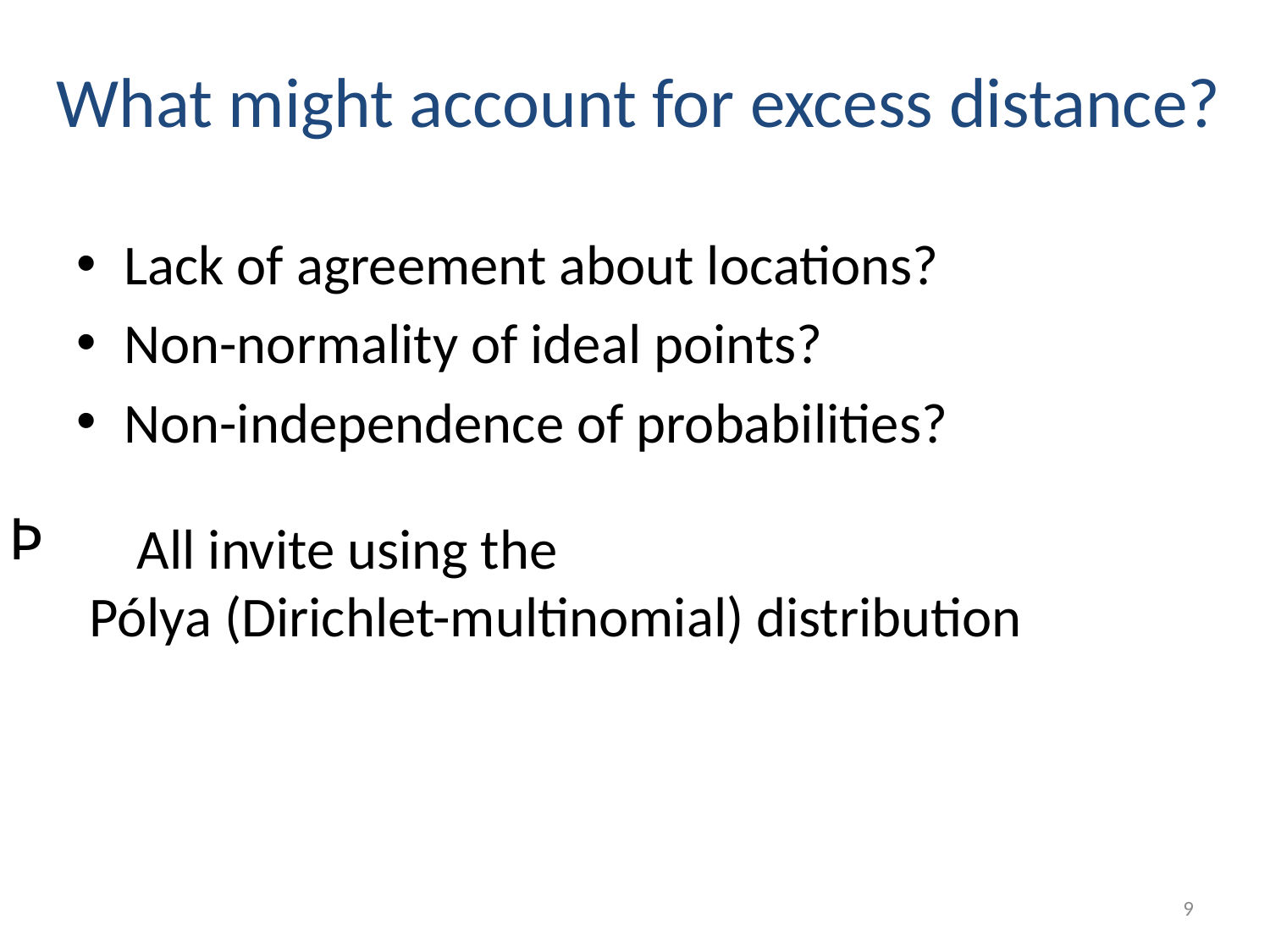

# What might account for excess distance?
Lack of agreement about locations?
Non-normality of ideal points?
Non-independence of probabilities?

 	All invite using the
	Pólya (Dirichlet-multinomial) distribution
9